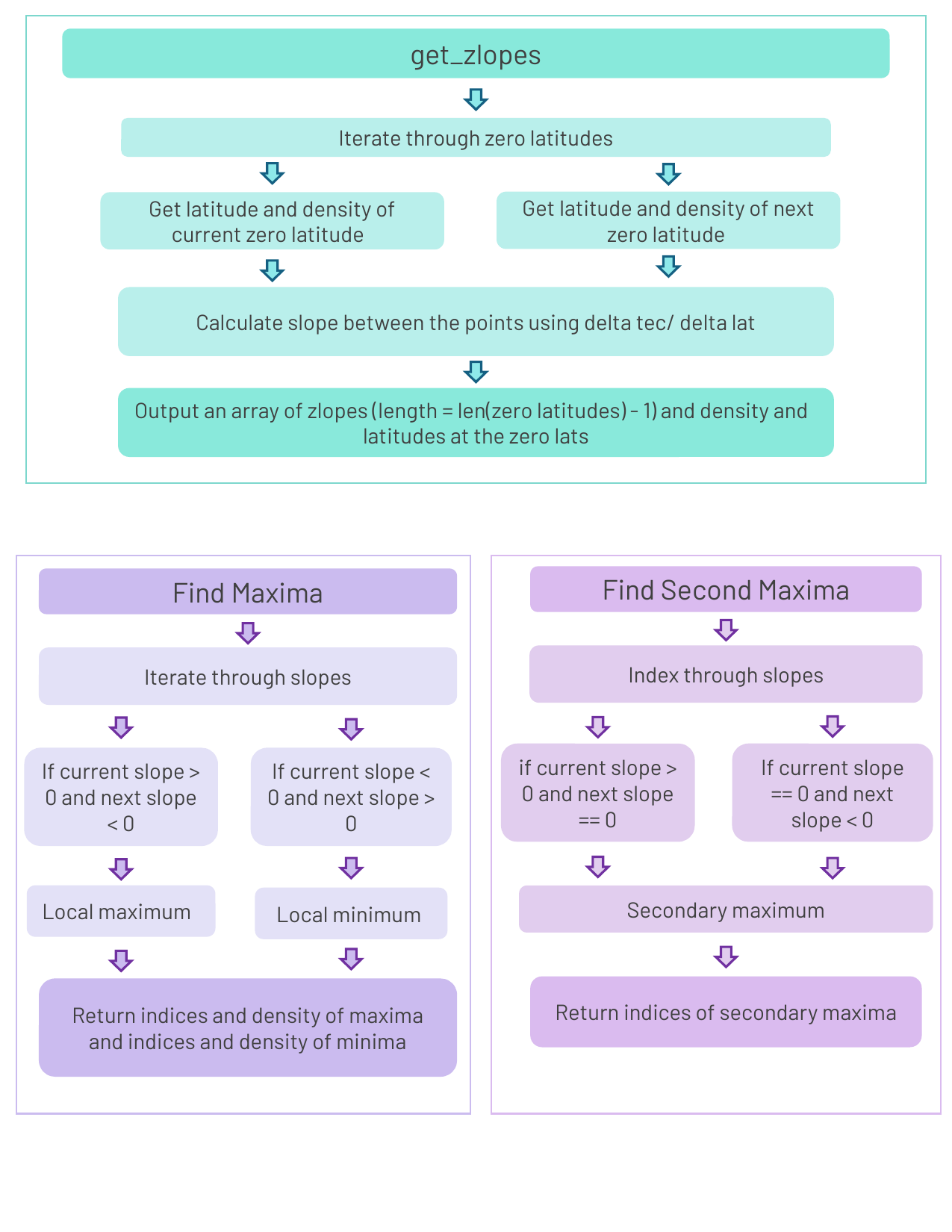

get_zlopes

Iterate through zero latitudes

Get latitude and density of next zero latitude
Get latitude and density of current zero latitude

Calculate slope between the points using delta tec/ delta lat

Output an array of zlopes (length = len(zero latitudes) - 1) and density and   latitudes at the zero lats

Find Second Maxima

Index through slopes

if current slope > 0 and next slope == 0
If current slope == 0 and next slope < 0

Secondary maximum

Return indices of secondary maxima

Find Maxima

Iterate through slopes

If current slope < 0 and next slope > 0
If current slope > 0 and next slope < 0

Local maximum
Local minimum

Return indices and density of maxima and indices and density of minima